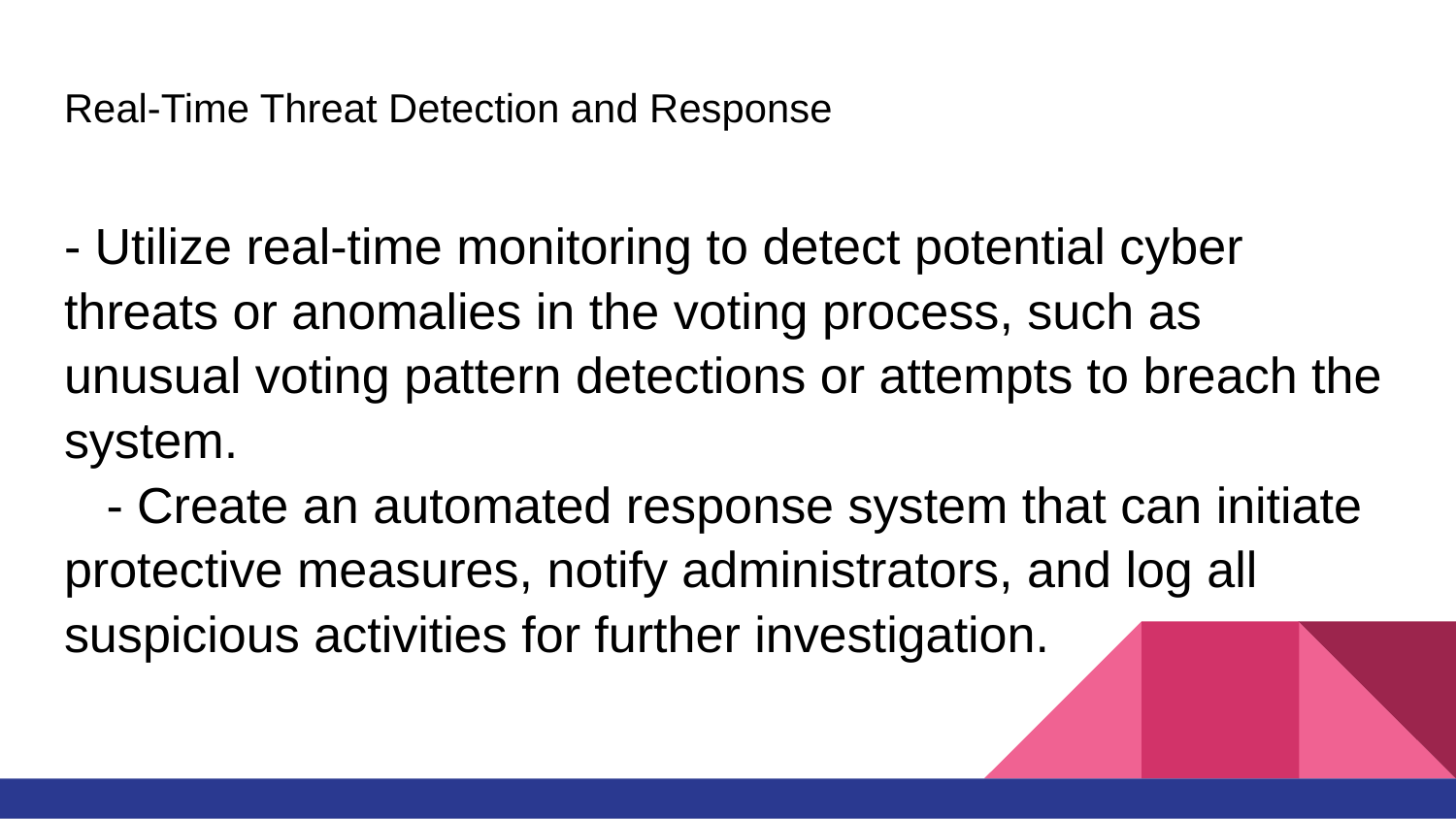

# Real-Time Threat Detection and Response
- Utilize real-time monitoring to detect potential cyber threats or anomalies in the voting process, such as unusual voting pattern detections or attempts to breach the system.
   - Create an automated response system that can initiate protective measures, notify administrators, and log all suspicious activities for further investigation.